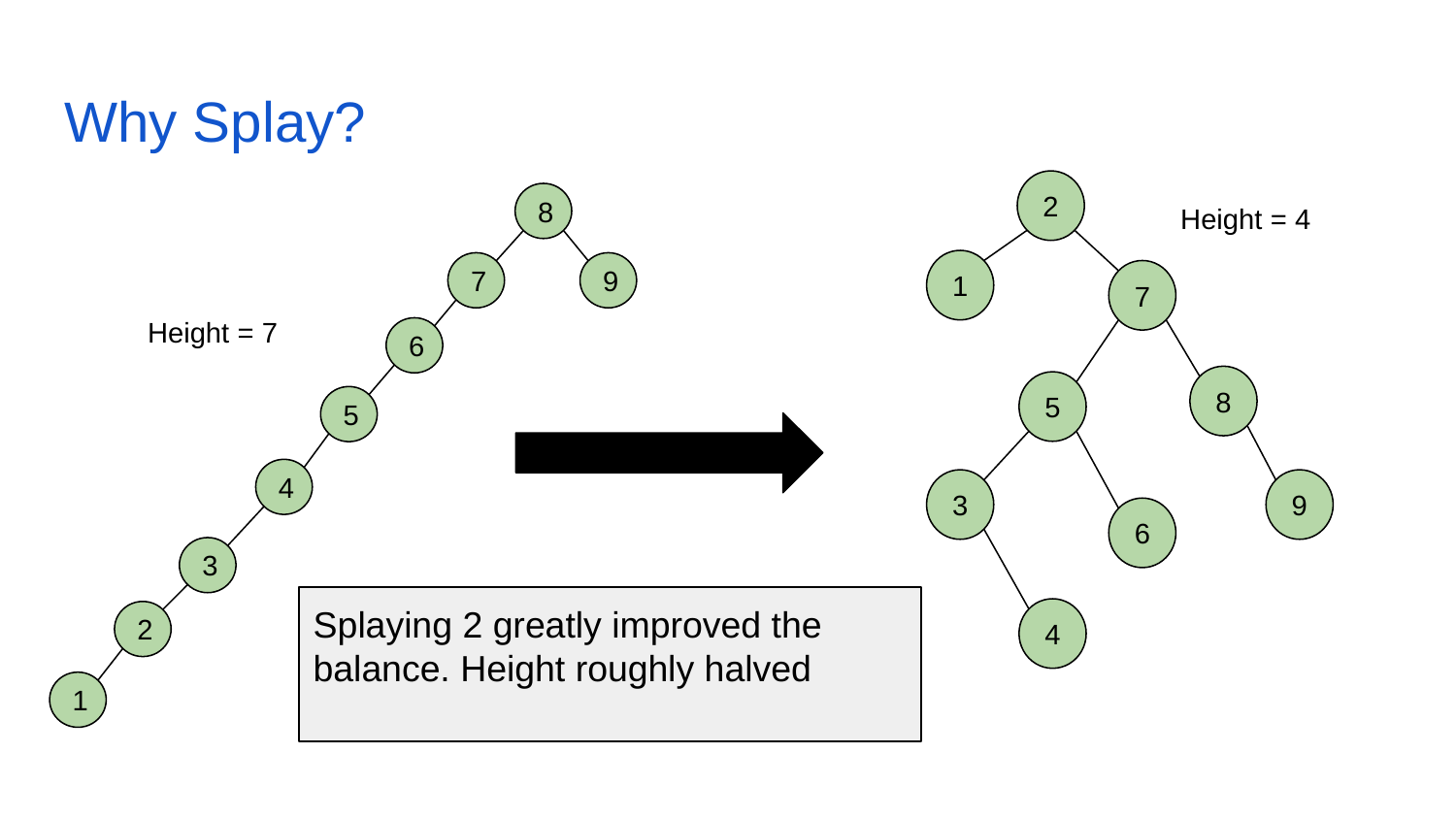

# Why Splay?
2
8
Height = 4
1
7
9
7
Height = 7
6
8
5
5

4
9
3
6
3
Splaying 2 greatly improved the balance. Height roughly halved
4
2
1